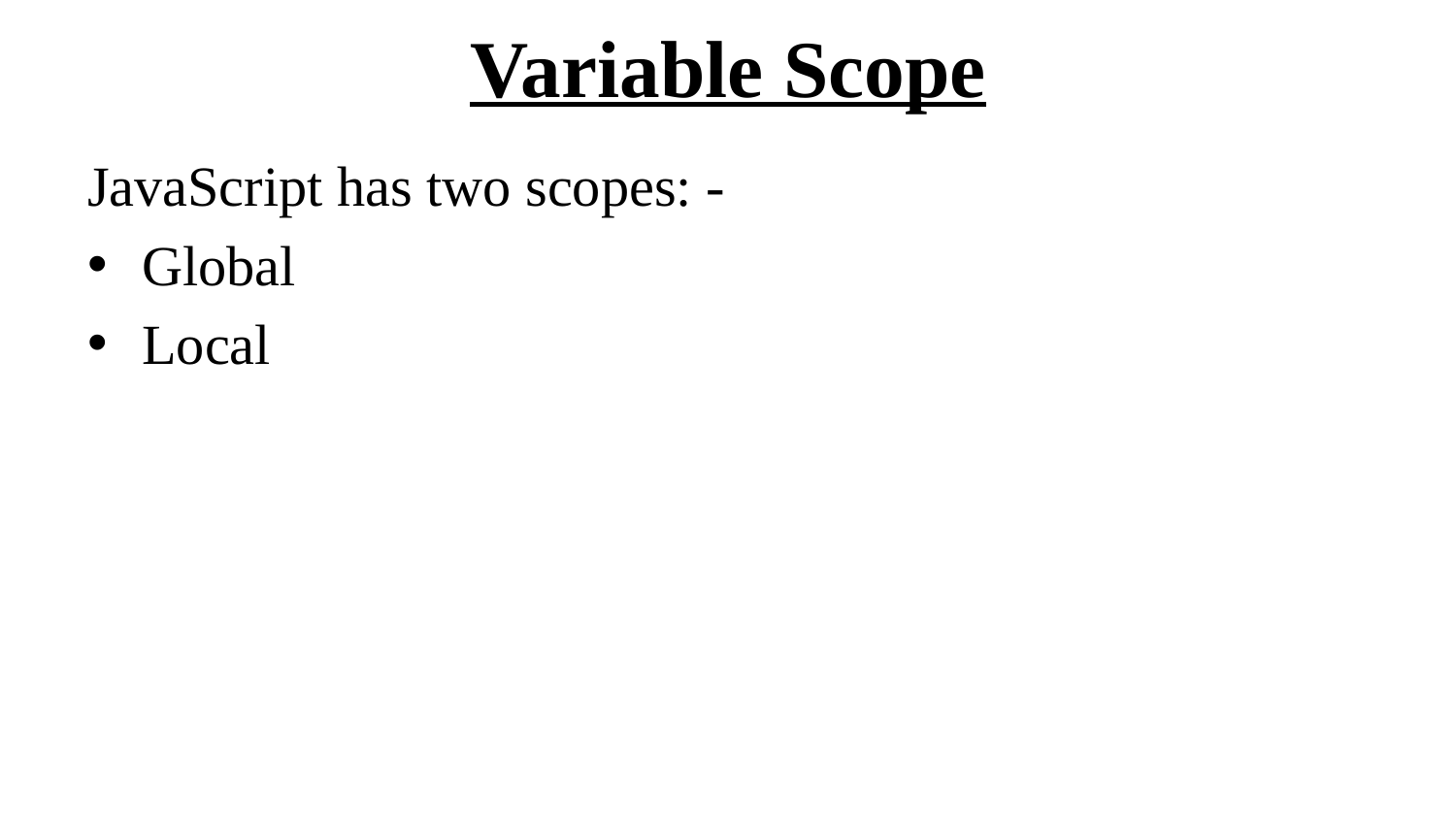

# Variable Scope
JavaScript has two scopes: -
Global
Local